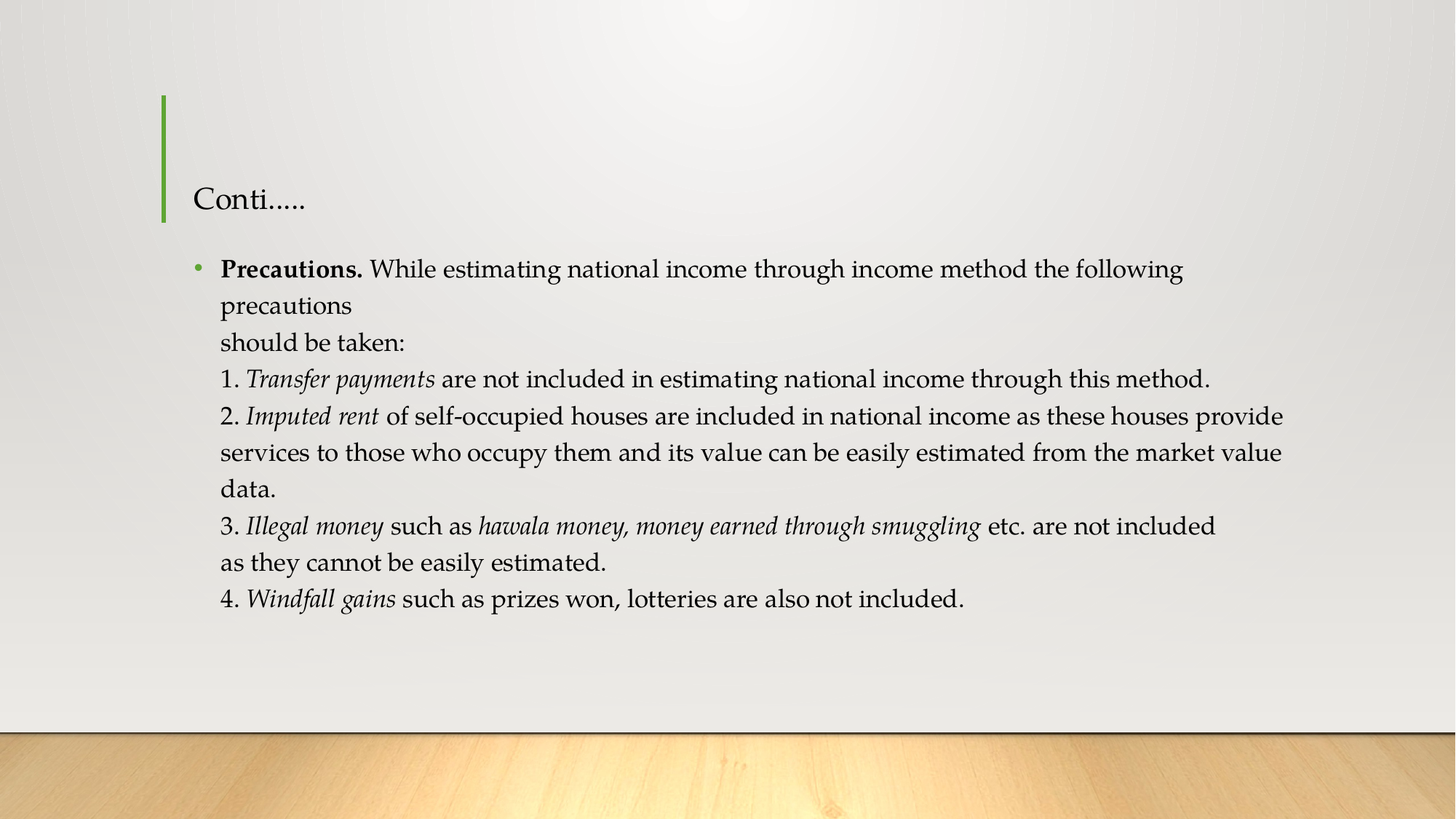

# Conti.....
Precautions. While estimating national income through income method the following precautions
should be taken:
1. Transfer payments are not included in estimating national income through this method.
2. Imputed rent of self-occupied houses are included in national income as these houses provide
services to those who occupy them and its value can be easily estimated from the market value data.
3. Illegal money such as hawala money, money earned through smuggling etc. are not included
as they cannot be easily estimated.
4. Windfall gains such as prizes won, lotteries are also not included.